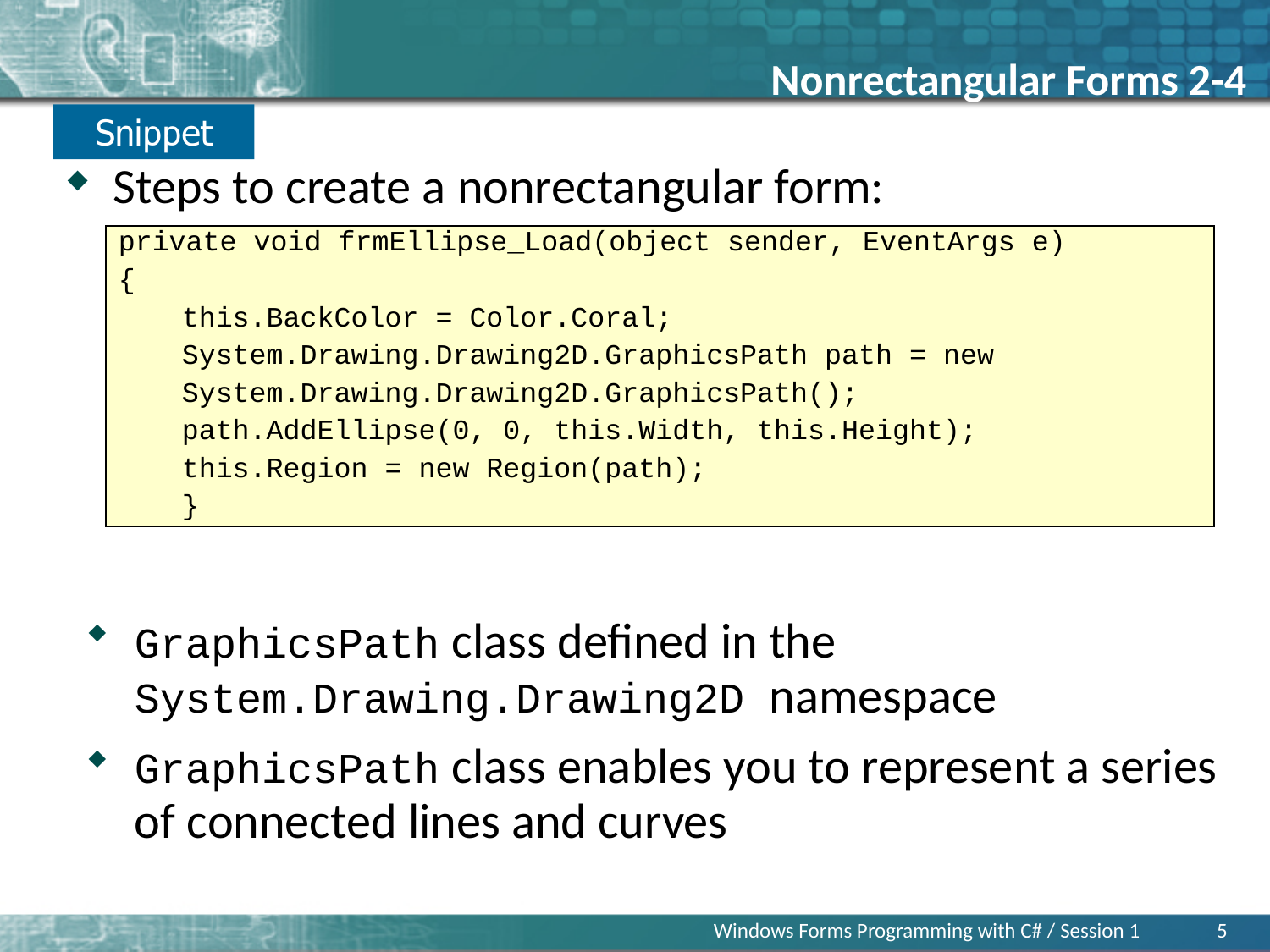

Nonrectangular Forms 2-4
Snippet
Steps to create a nonrectangular form:
Create a C# based Windows Forms application and rename the form to frmEllipse
Set FormBorderStyle property of the form to None
Generate an event handler for frmEllipse_Load and type the following code in the Load event handler

private void frmEllipse_Load(object sender, EventArgs e)
{
this.BackColor = Color.Coral;
System.Drawing.Drawing2D.GraphicsPath path = new
System.Drawing.Drawing2D.GraphicsPath();
path.AddEllipse(0, 0, this.Width, this.Height);
this.Region = new Region(path);
}
GraphicsPath class defined in the System.Drawing.Drawing2D namespace
GraphicsPath class enables you to represent a series of connected lines and curves
Windows Forms Programming with C# / Session 1
5